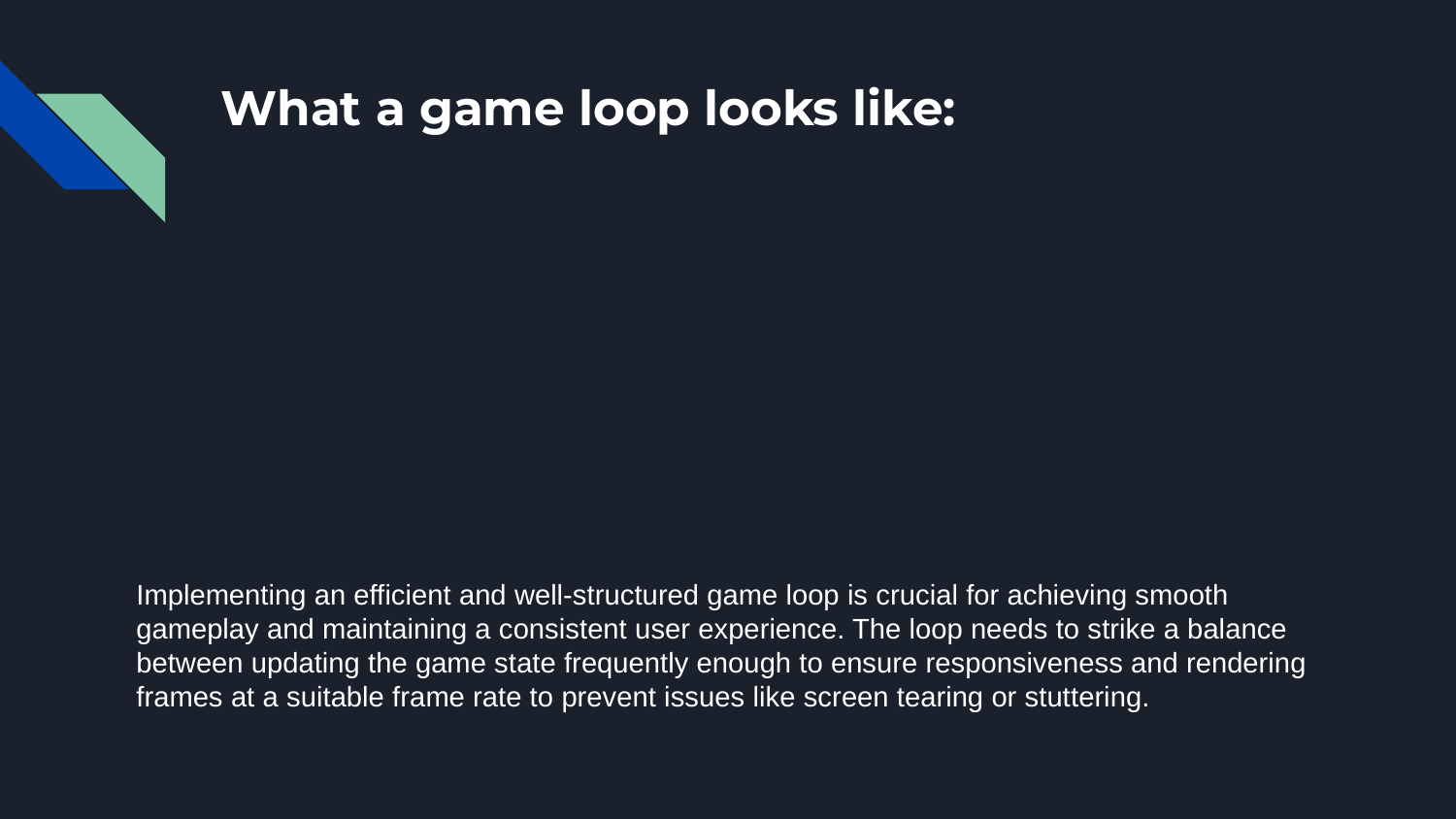

# What a game loop looks like:
Implementing an efficient and well-structured game loop is crucial for achieving smooth gameplay and maintaining a consistent user experience. The loop needs to strike a balance between updating the game state frequently enough to ensure responsiveness and rendering frames at a suitable frame rate to prevent issues like screen tearing or stuttering.